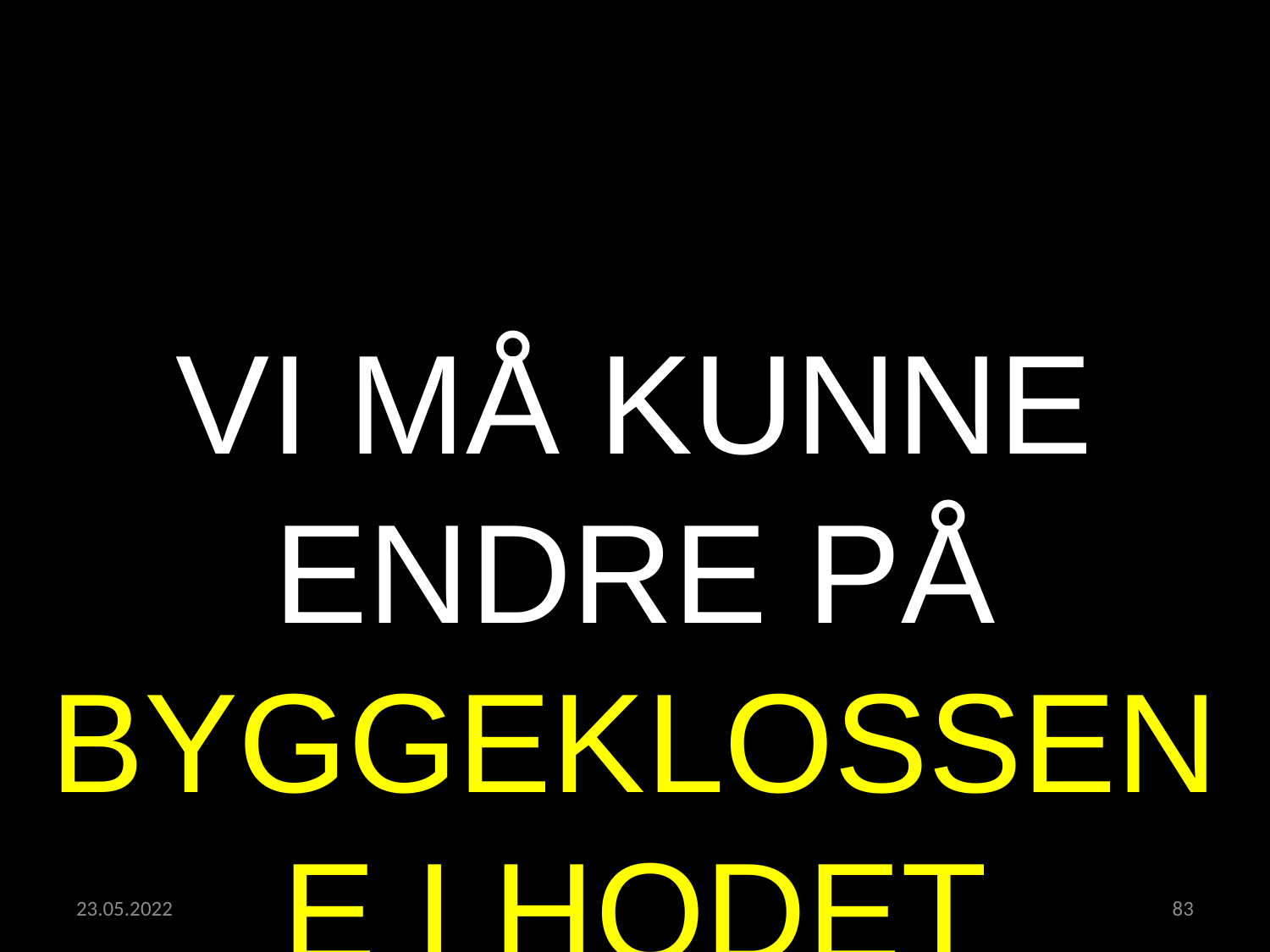

VI MÅ KUNNE ENDRE PÅ BYGGEKLOSSENE I HODET
23.05.2022
83